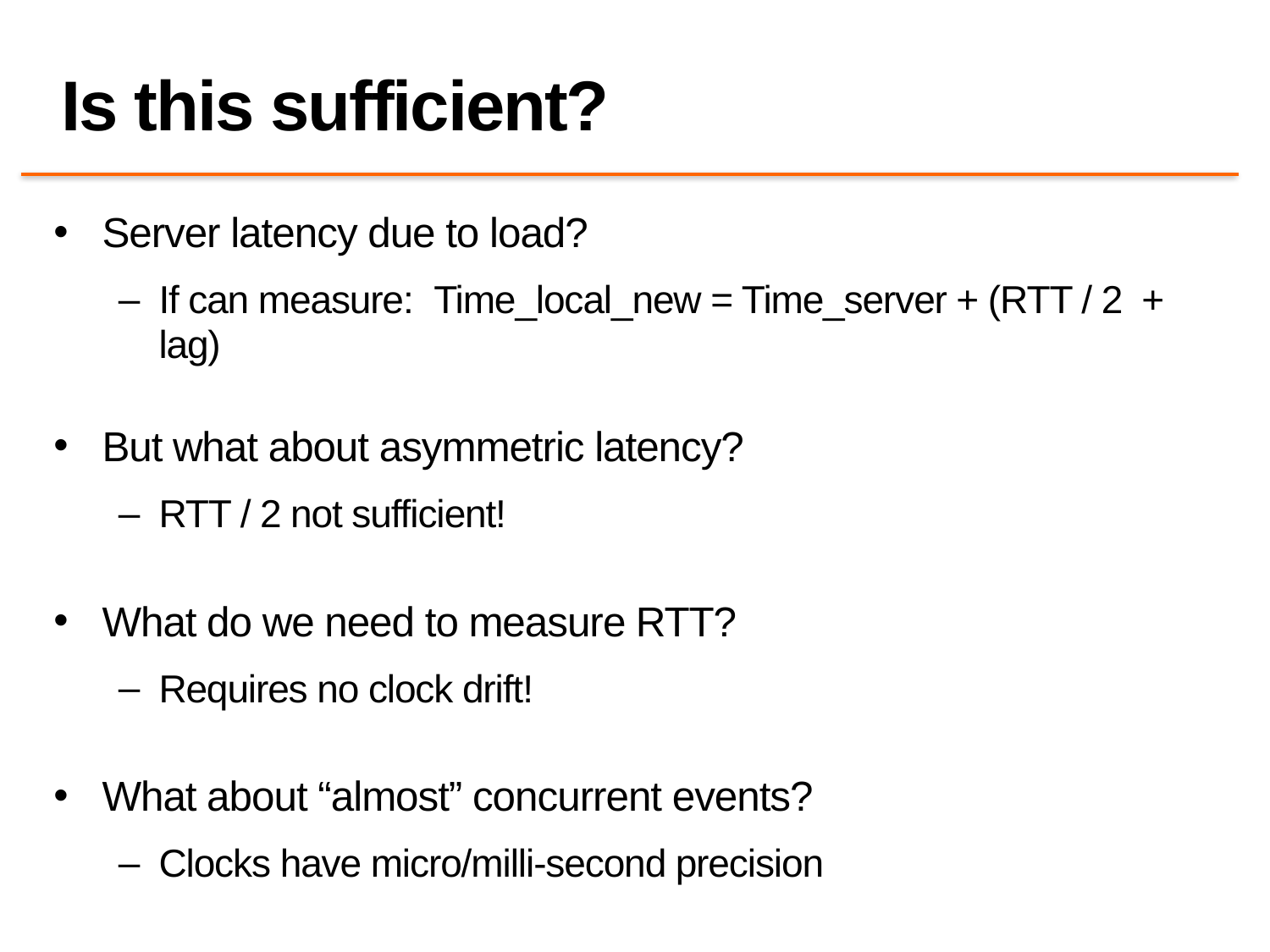

# Is this sufficient?
Server latency due to load?
If can measure:  Time_local_new = Time_server + (RTT / 2  + lag)
But what about asymmetric latency?
RTT / 2 not sufficient!
What do we need to measure RTT?
Requires no clock drift!
What about “almost” concurrent events?
Clocks have micro/milli-second precision